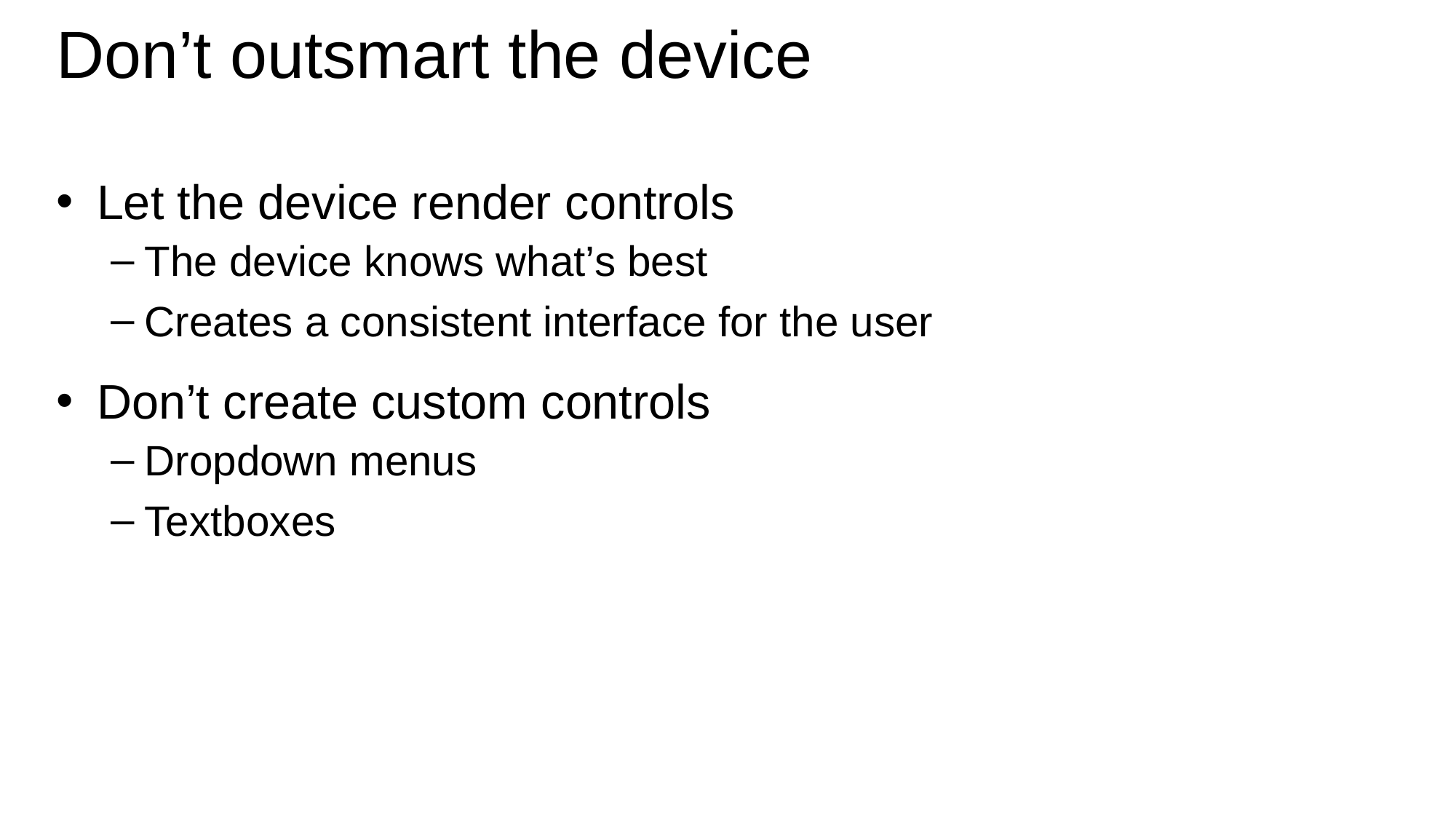

# Don’t outsmart the device
Let the device render controls
The device knows what’s best
Creates a consistent interface for the user
Don’t create custom controls
Dropdown menus
Textboxes